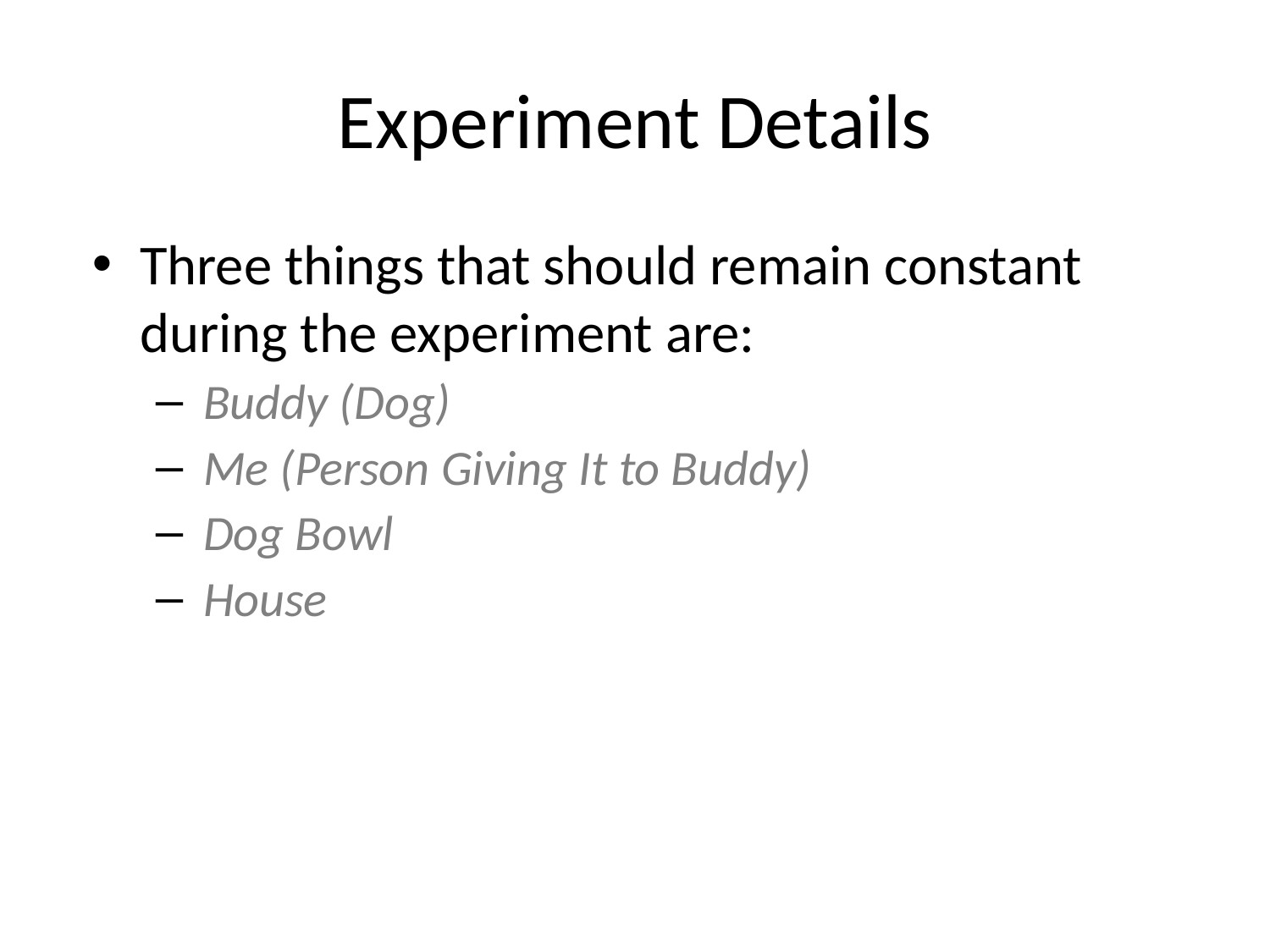

# Experiment Details
Three things that should remain constant during the experiment are:
Buddy (Dog)
Me (Person Giving It to Buddy)
Dog Bowl
House